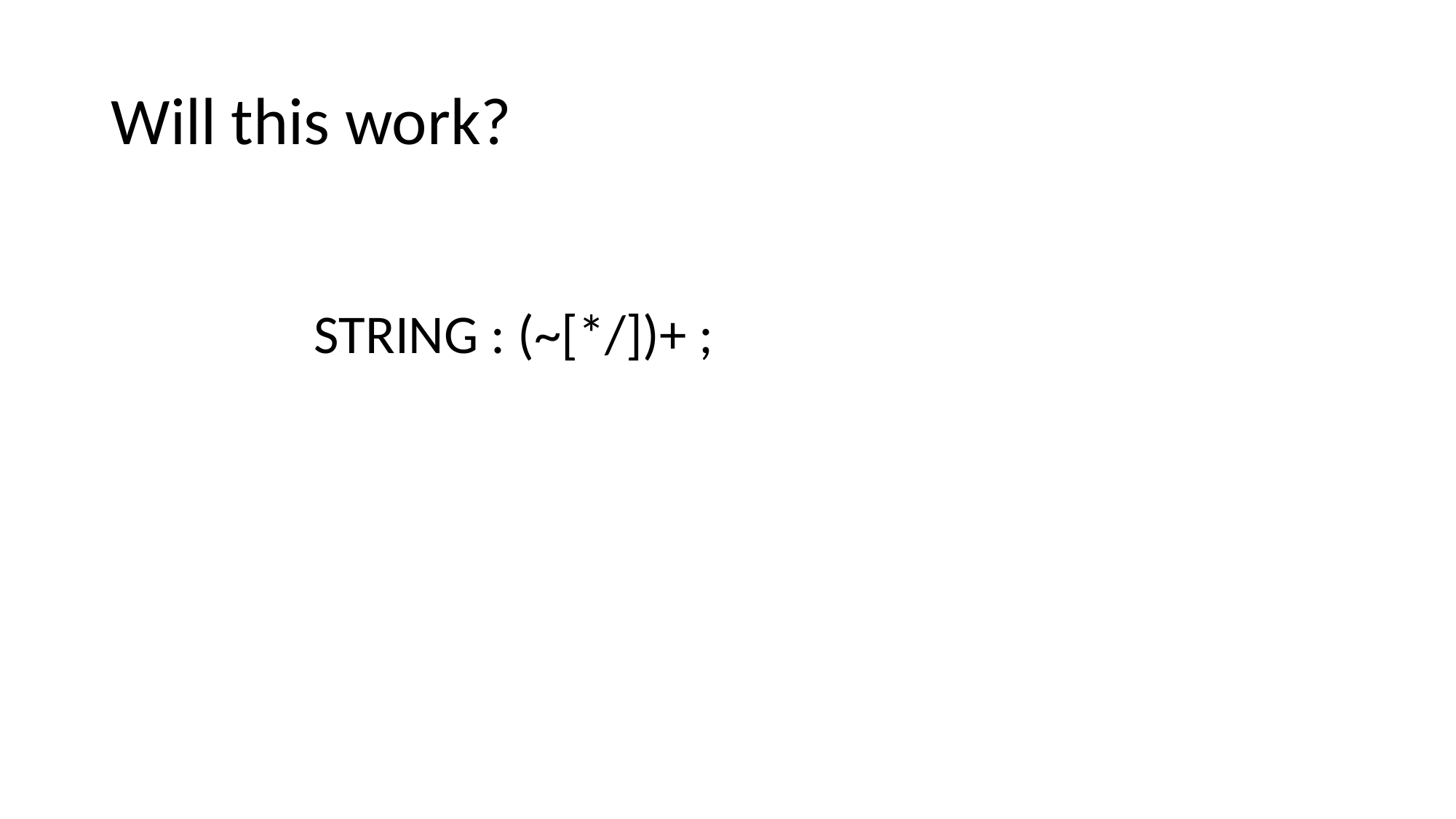

# Will this work?
STRING : (~[*/])+ ;